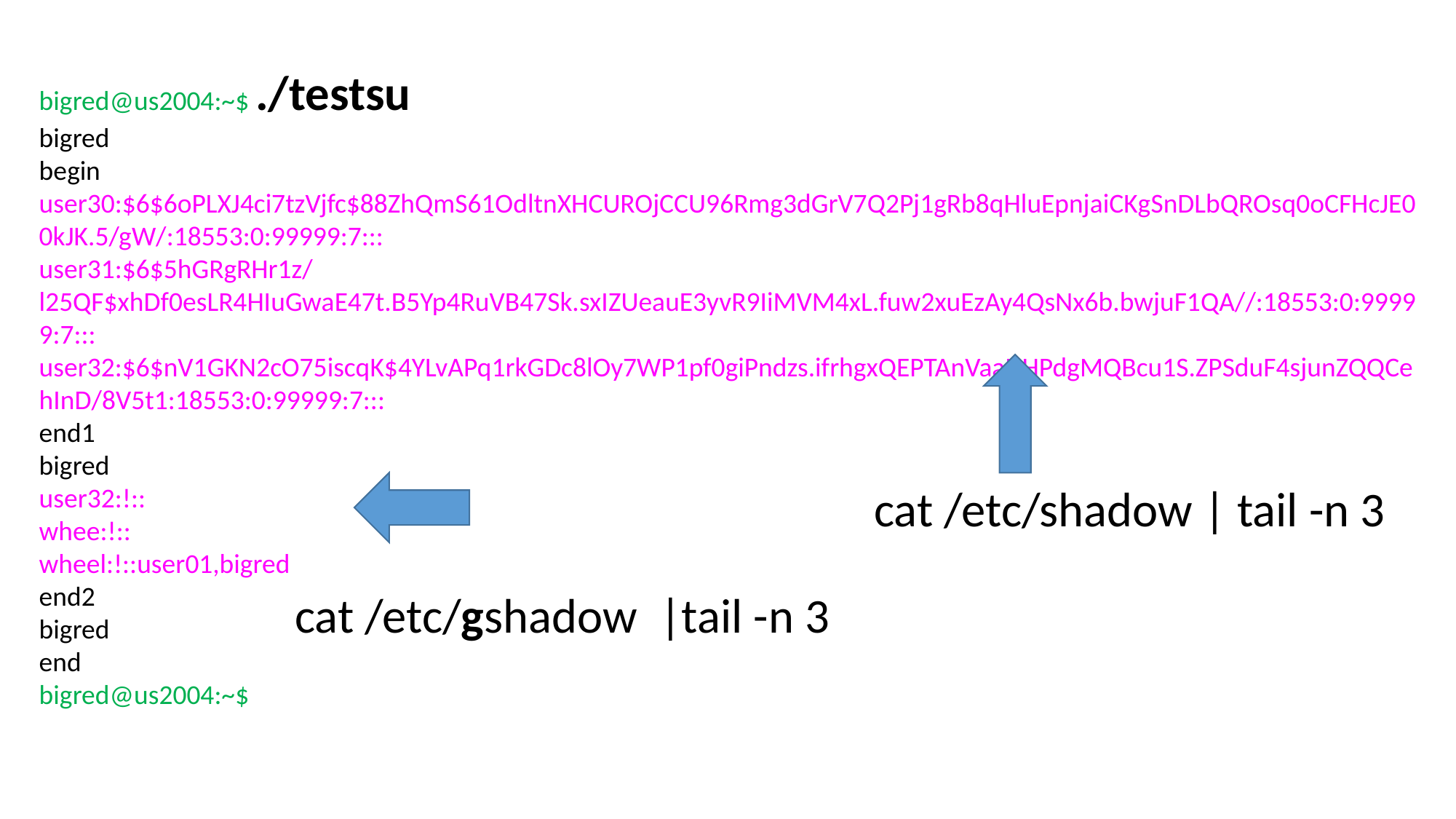

bigred@us2004:~$ ./testsu
bigred
begin
user30:$6$6oPLXJ4ci7tzVjfc$88ZhQmS61OdltnXHCUROjCCU96Rmg3dGrV7Q2Pj1gRb8qHluEpnjaiCKgSnDLbQROsq0oCFHcJE00kJK.5/gW/:18553:0:99999:7:::
user31:$6$5hGRgRHr1z/l25QF$xhDf0esLR4HIuGwaE47t.B5Yp4RuVB47Sk.sxIZUeauE3yvR9IiMVM4xL.fuw2xuEzAy4QsNx6b.bwjuF1QA//:18553:0:99999:7:::
user32:$6$nV1GKN2cO75iscqK$4YLvAPq1rkGDc8lOy7WP1pf0giPndzs.ifrhgxQEPTAnVaaHHPdgMQBcu1S.ZPSduF4sjunZQQCehInD/8V5t1:18553:0:99999:7:::
end1
bigred
user32:!::
whee:!::
wheel:!::user01,bigred
end2
bigred
end
bigred@us2004:~$

cat /etc/shadow | tail -n 3
cat /etc/gshadow  |tail -n 3